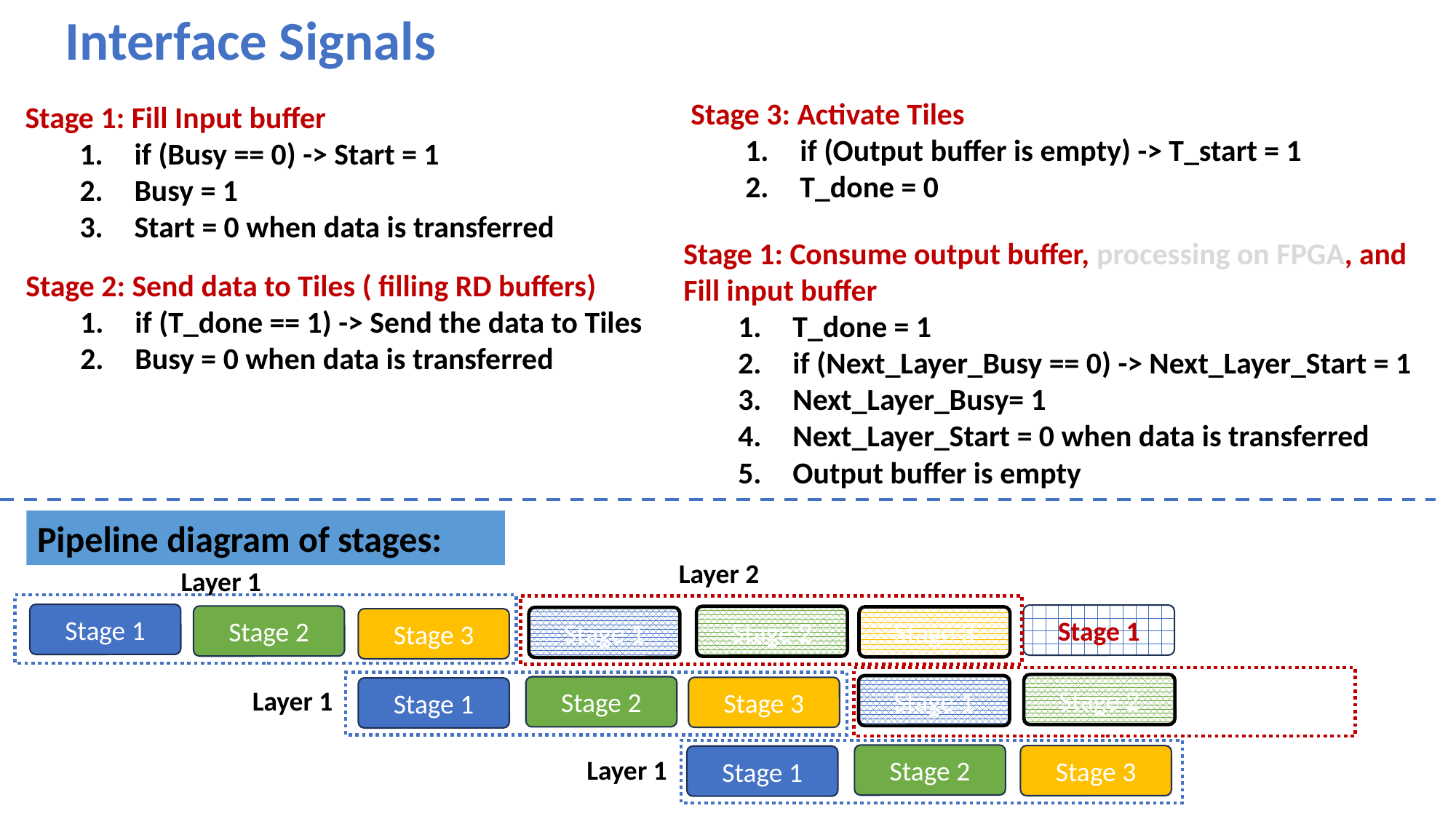

Interface Signals
Stage 3: Activate Tiles
if (Output buffer is empty) -> T_start = 1
T_done = 0
Stage 1: Fill Input buffer
if (Busy == 0) -> Start = 1
Busy = 1
Start = 0 when data is transferred
Stage 1: Consume output buffer, processing on FPGA, and Fill input buffer
T_done = 1
if (Next_Layer_Busy == 0) -> Next_Layer_Start = 1
Next_Layer_Busy= 1
Next_Layer_Start = 0 when data is transferred
Output buffer is empty

Stage 2: Send data to Tiles ( filling RD buffers)
if (T_done == 1) -> Send the data to Tiles
Busy = 0 when data is transferred

Pipeline diagram of stages:
Layer 2
Layer 1

Stage 1
Stage 1
Stage 2
Stage 2
Stage 3
Stage 1
Stage 3

Stage 2
Stage 1
Stage 2
Stage 3
Stage 1
Layer 1

Stage 2
Stage 3
Stage 1
Layer 1